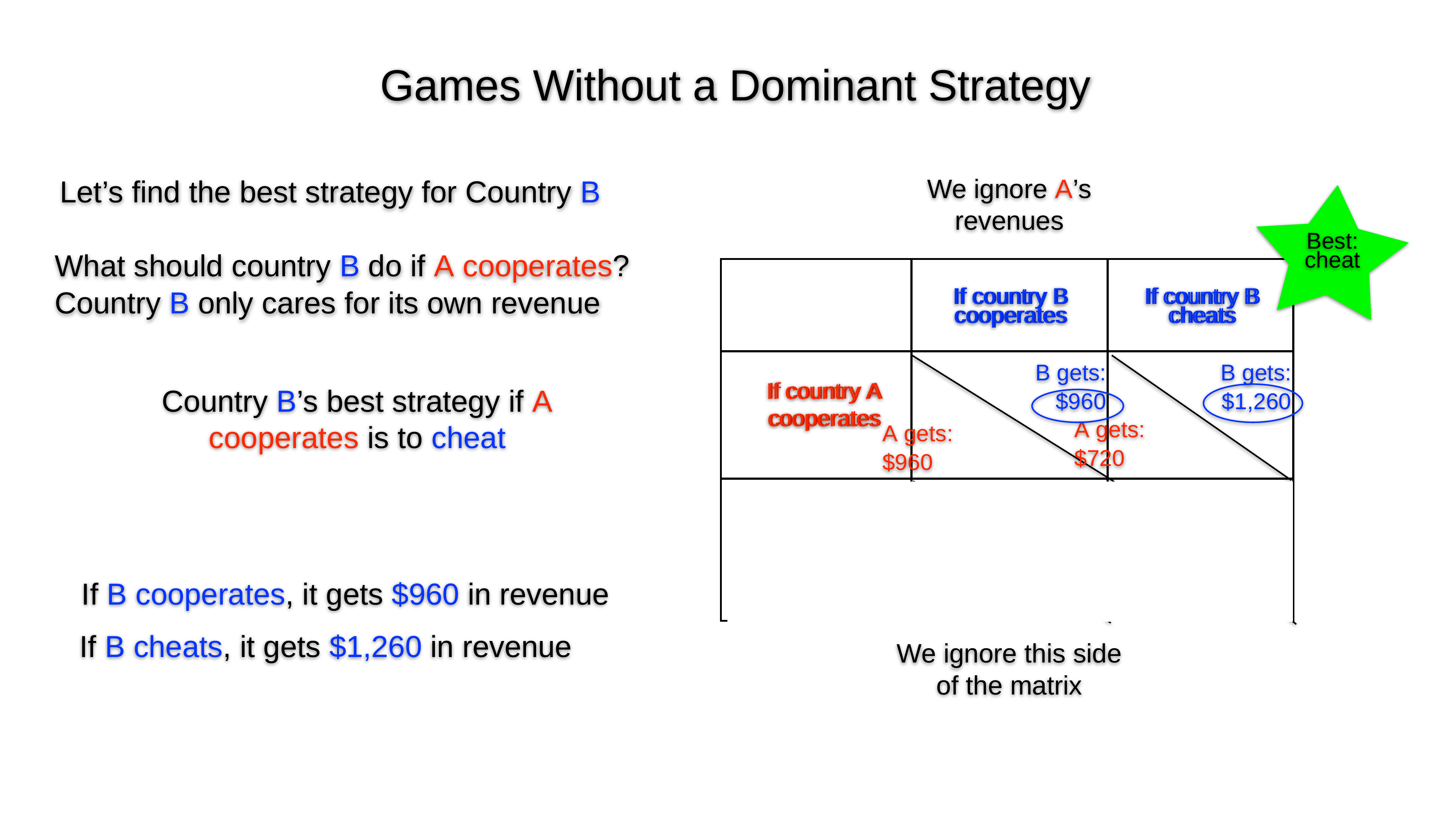

Games Without a Dominant Strategy
We ignore A’s revenues
Let’s find the best strategy for Country B

Best: cheat
What should country B do if A cooperates?
|  |  |  |
| --- | --- | --- |
|  |  |  |
|  |  |  |
Country B only cares for its own revenue
If country B cooperates
If country B cheats
If country B cheats
If country B cooperates
B gets:
$960
B gets:
$1,260

If country A cooperates
If country A cooperates
Country B’s best strategy if A cooperates is to cheat

A gets:
$720
A gets:
$960
B gets:
$720
B gets:
$840

If country A cheats
If country A cheats
A gets:
$840
A gets:
$1,260
If B cooperates, it gets $960 in revenue
If B cheats, it gets $1,260 in revenue
We ignore this side of the matrix